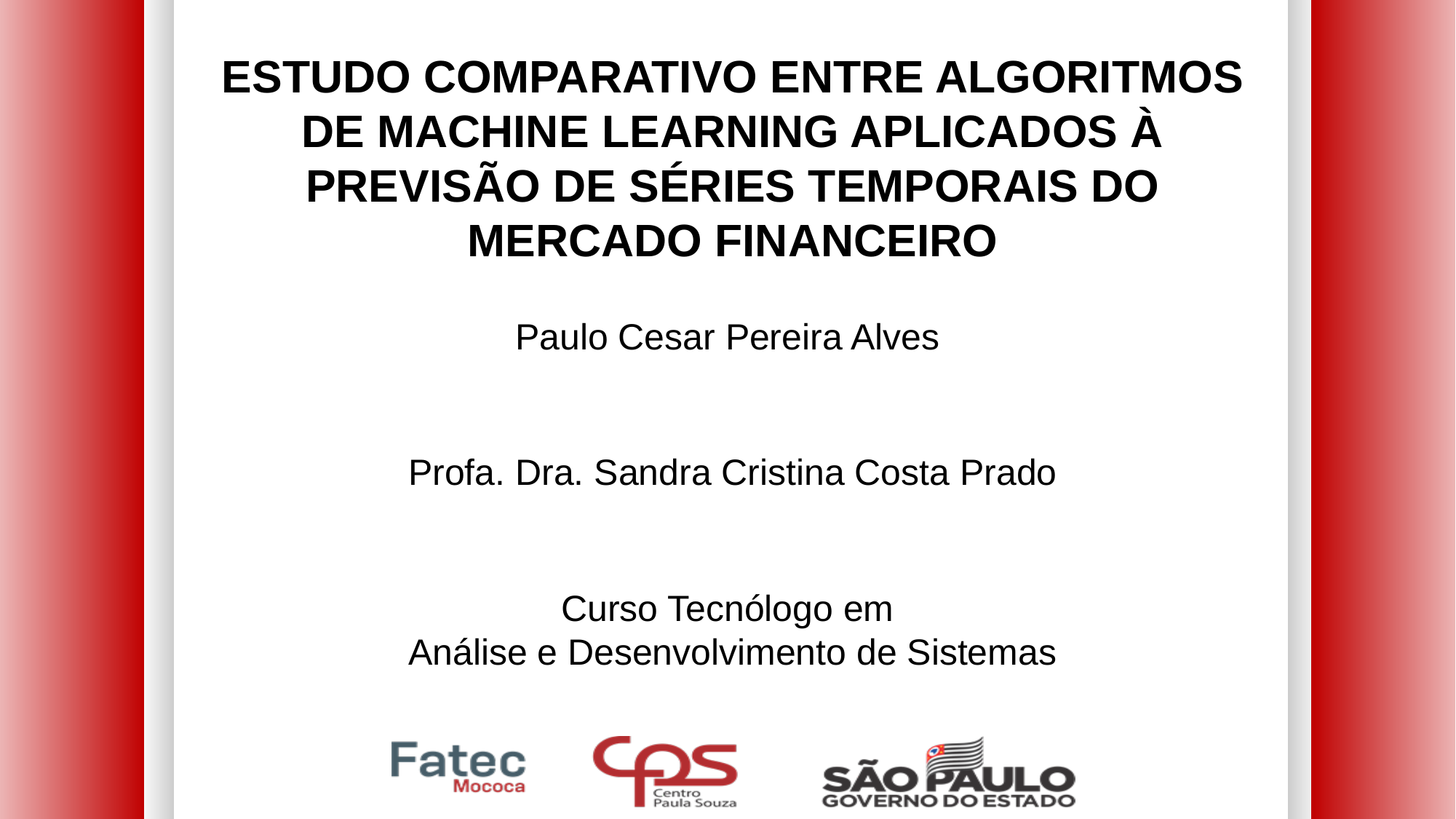

ESTUDO COMPARATIVO ENTRE ALGORITMOS DE MACHINE LEARNING APLICADOS À PREVISÃO DE SÉRIES TEMPORAIS DO MERCADO FINANCEIRO
Paulo Cesar Pereira Alves
Profa. Dra. Sandra Cristina Costa Prado
Curso Tecnólogo em
 Análise e Desenvolvimento de Sistemas